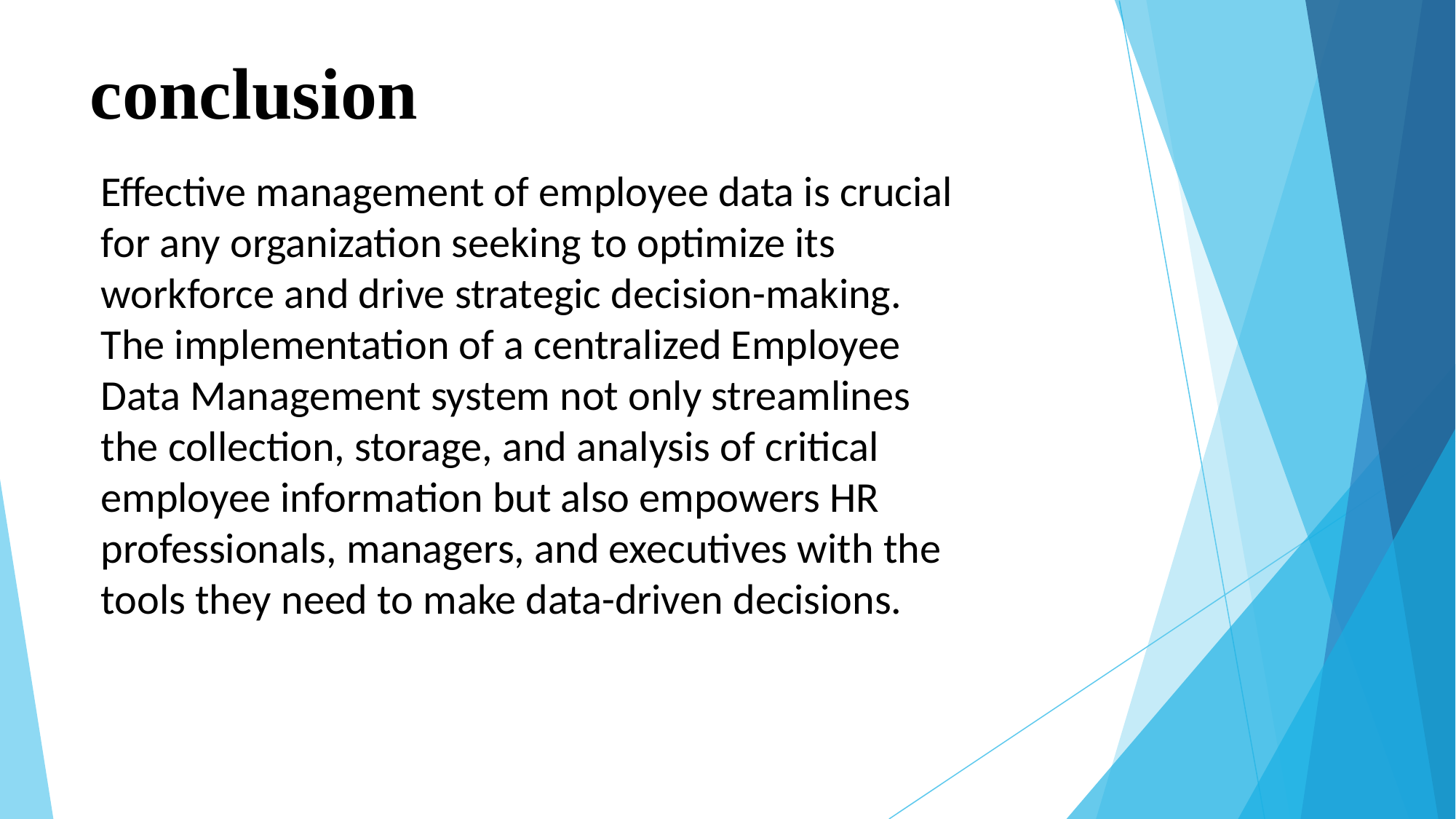

# conclusion
Effective management of employee data is crucial for any organization seeking to optimize its workforce and drive strategic decision-making. The implementation of a centralized Employee Data Management system not only streamlines the collection, storage, and analysis of critical employee information but also empowers HR professionals, managers, and executives with the tools they need to make data-driven decisions.